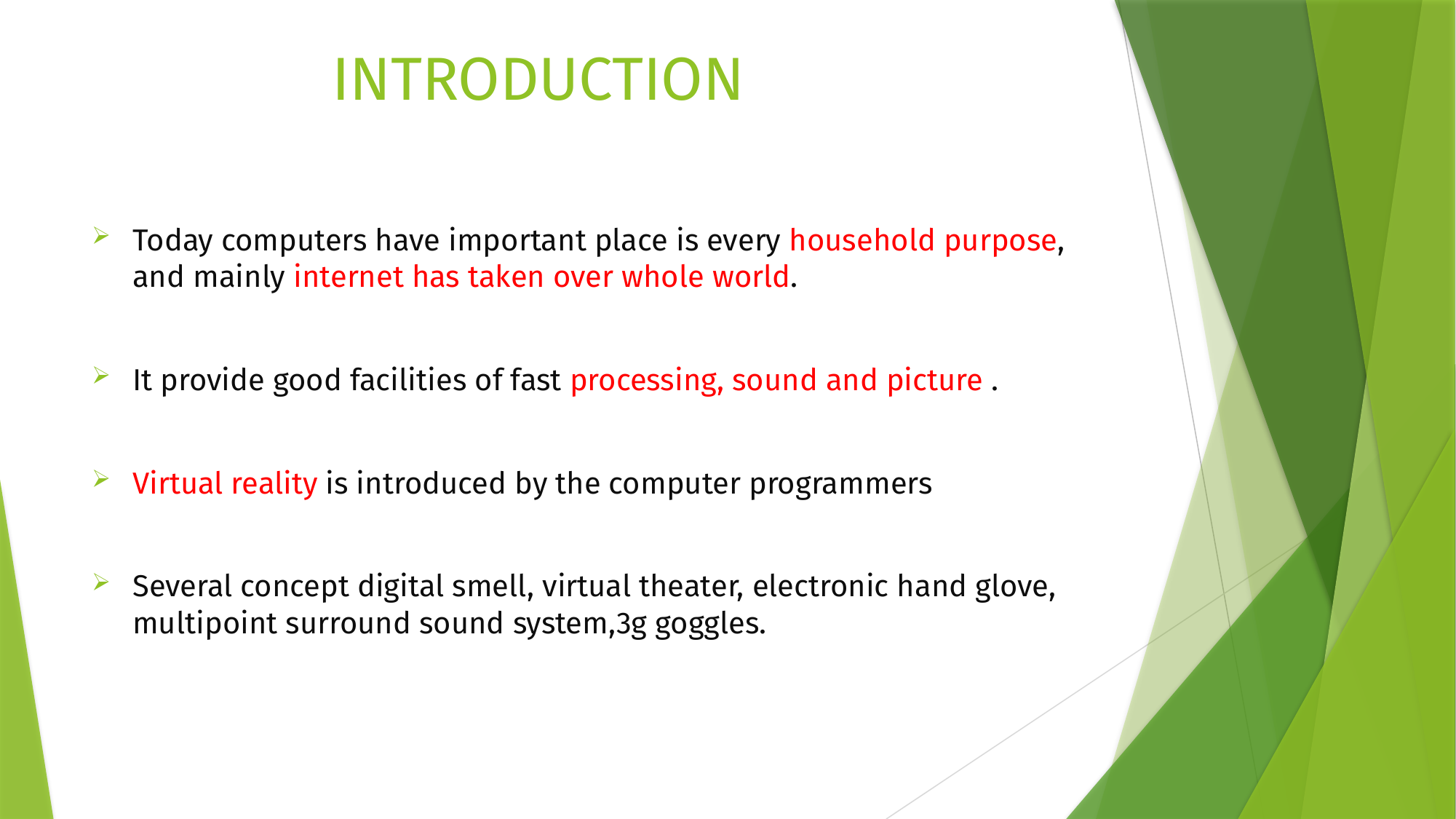

# INTRODUCTION
Today computers have important place is every household purpose, and mainly internet has taken over whole world.

It provide good facilities of fast processing, sound and picture .

Virtual reality is introduced by the computer programmers

Several concept digital smell, virtual theater, electronic hand glove, multipoint surround sound system,3g goggles.